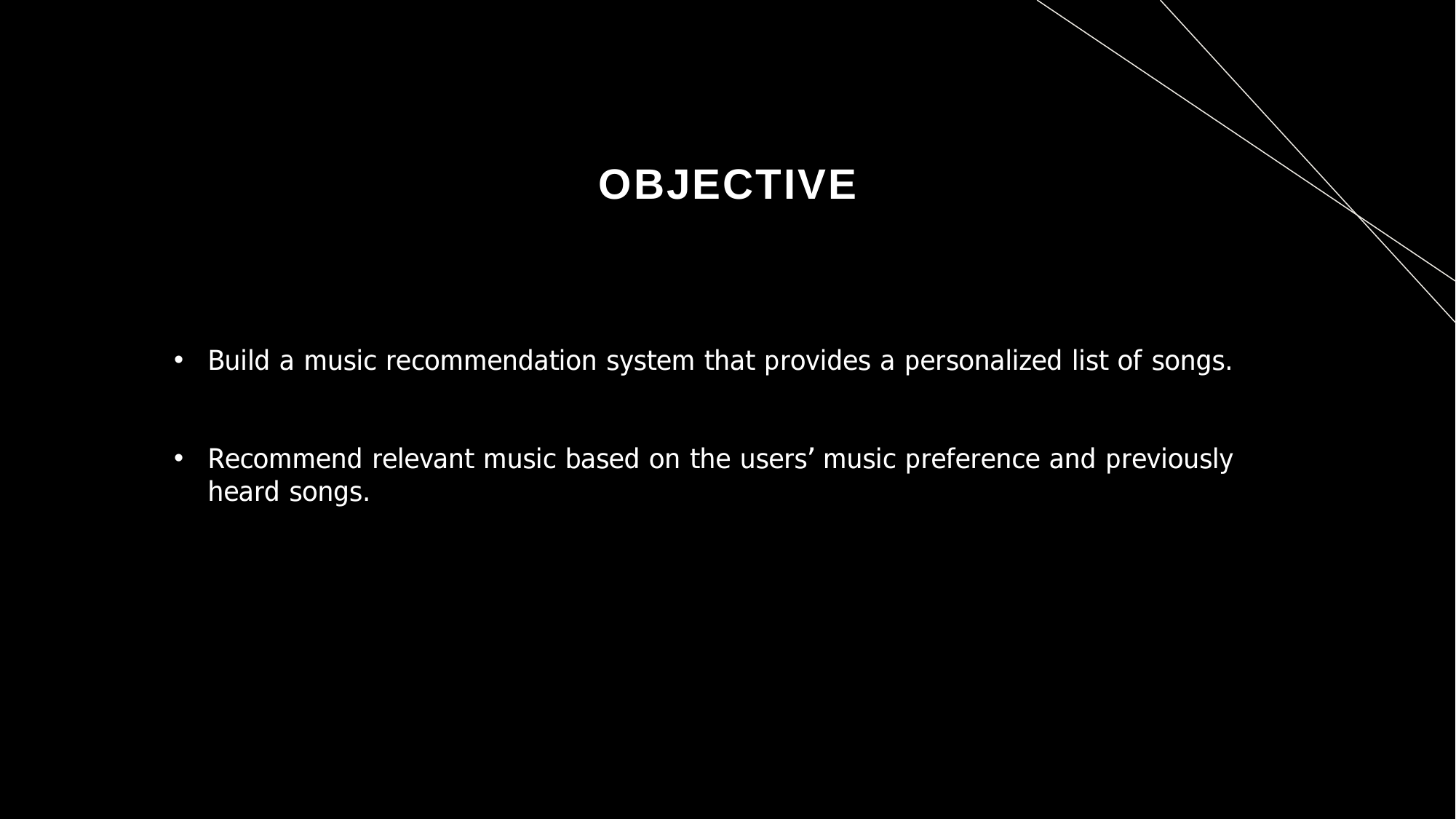

Objective
Build a music recommendation system that provides a personalized list of songs.

Recommend relevant music based on the users’ music preference and previously heard songs.